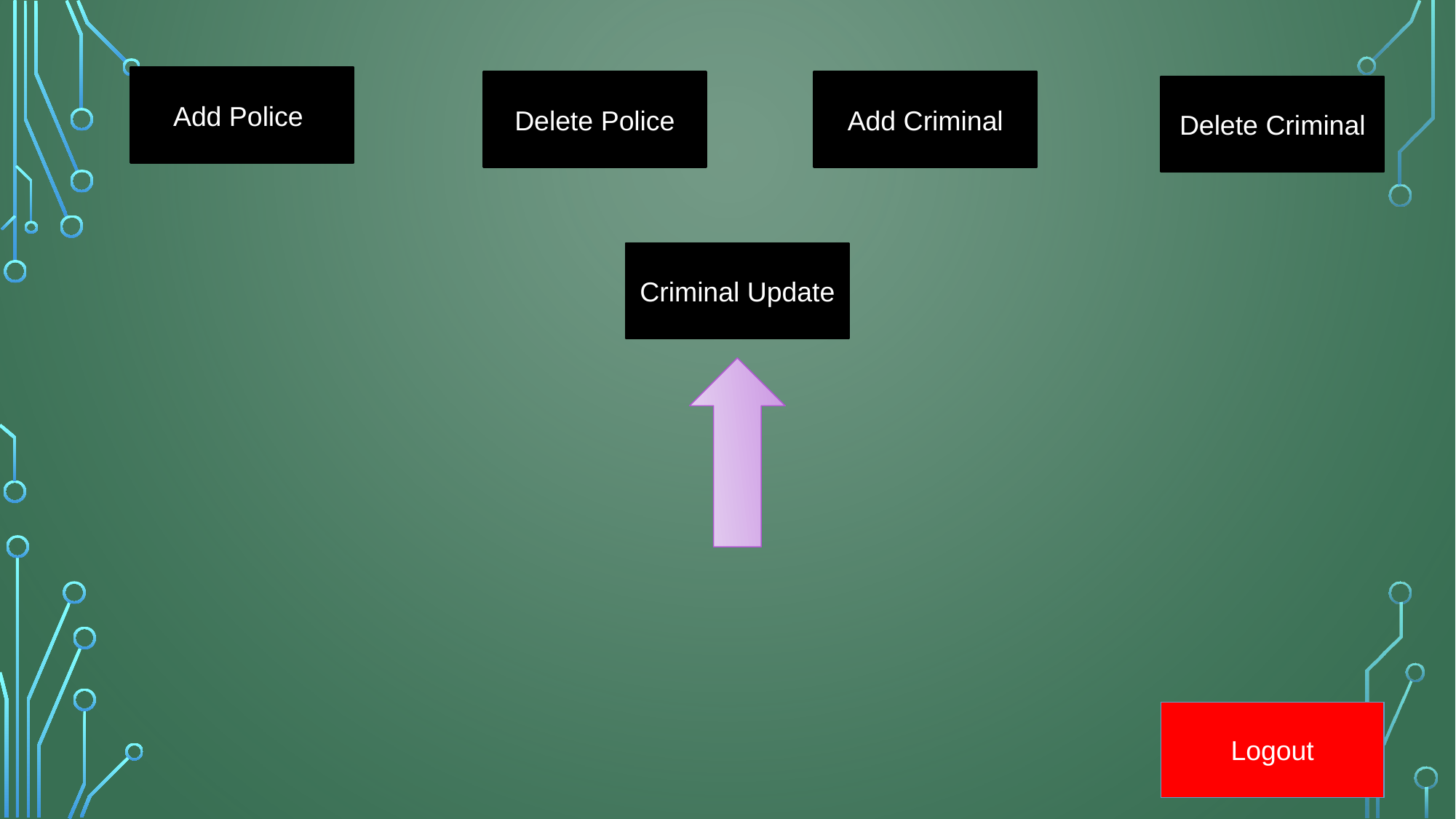

Add Police
Add Criminal
Delete Police
Delete Criminal
Criminal Update

Logout